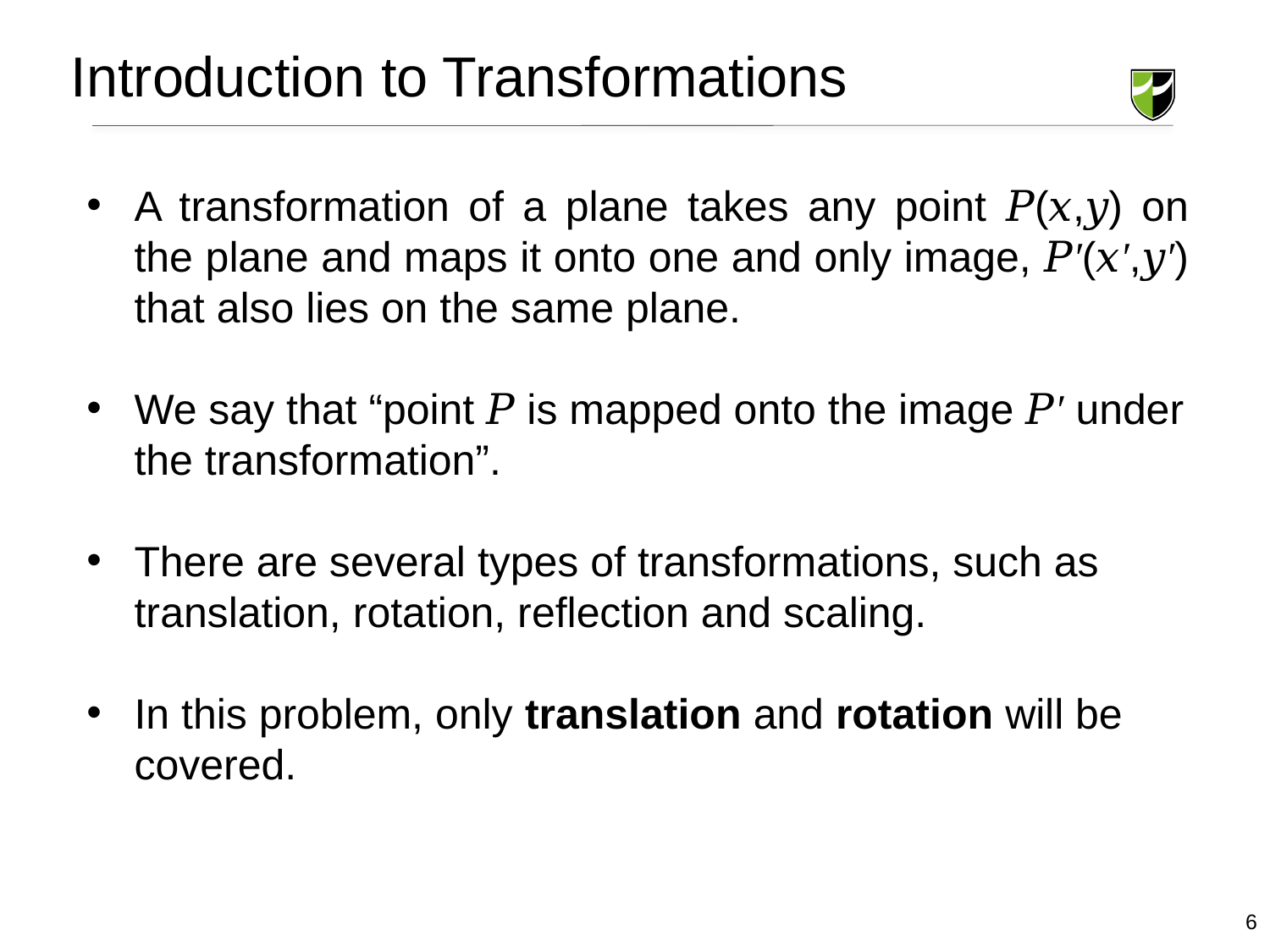

Introduction to Transformations
A transformation of a plane takes any point 𝑃(𝑥,𝑦) on the plane and maps it onto one and only image, 𝑃′(𝑥′,𝑦′) that also lies on the same plane.

We say that “point 𝑃 is mapped onto the image 𝑃′ under the transformation”.

There are several types of transformations, such as translation, rotation, reflection and scaling.

In this problem, only translation and rotation will be covered.

6